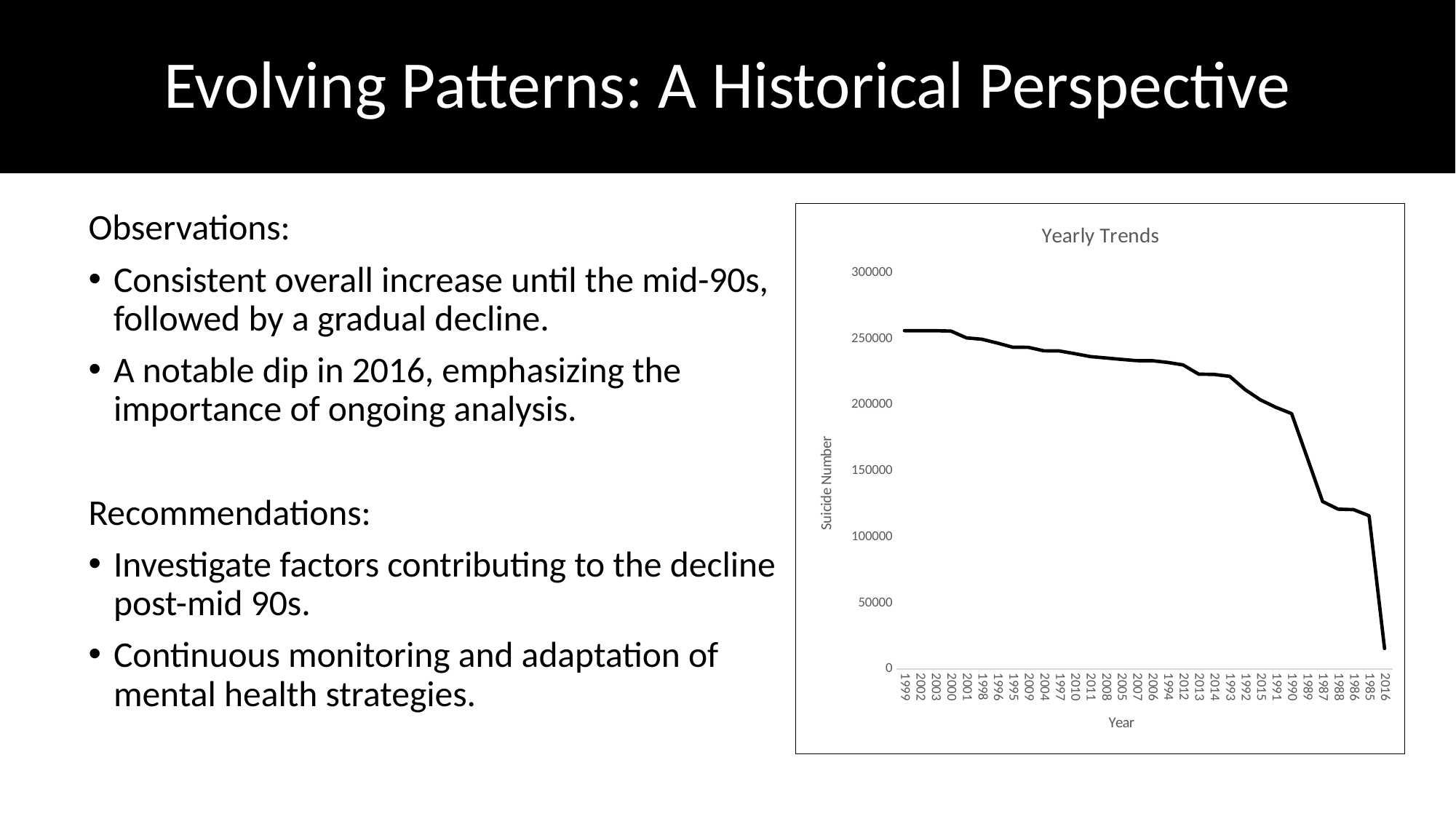

# Evolving Patterns: A Historical Perspective

### Chart: Yearly Trends

| Category | Total |
|---|---|
| 1999 | 256119.0 |
| 2002 | 256095.0 |
| 2003 | 256079.0 |
| 2000 | 255832.0 |
| 2001 | 250652.0 |
| 1998 | 249591.0 |
| 1996 | 246725.0 |
| 1995 | 243544.0 |
| 2009 | 243487.0 |
| 2004 | 240861.0 |
| 1997 | 240745.0 |
| 2010 | 238702.0 |
| 2011 | 236484.0 |
| 2008 | 235447.0 |
| 2005 | 234375.0 |
| 2007 | 233408.0 |
| 2006 | 233361.0 |
| 1994 | 232063.0 |
| 2012 | 230160.0 |
| 2013 | 223199.0 |
| 2014 | 222984.0 |
| 1993 | 221565.0 |
| 1992 | 211473.0 |
| 2015 | 203640.0 |
| 1991 | 198020.0 |
| 1990 | 193361.0 |
| 1989 | 160244.0 |
| 1987 | 126842.0 |
| 1988 | 121026.0 |
| 1986 | 120670.0 |
| 1985 | 116063.0 |
| 2016 | 15603.0 |
Observations:
Consistent overall increase until the mid-90s, followed by a gradual decline.
A notable dip in 2016, emphasizing the importance of ongoing analysis.

Recommendations:
Investigate factors contributing to the decline post-mid 90s.
Continuous monitoring and adaptation of mental health strategies.